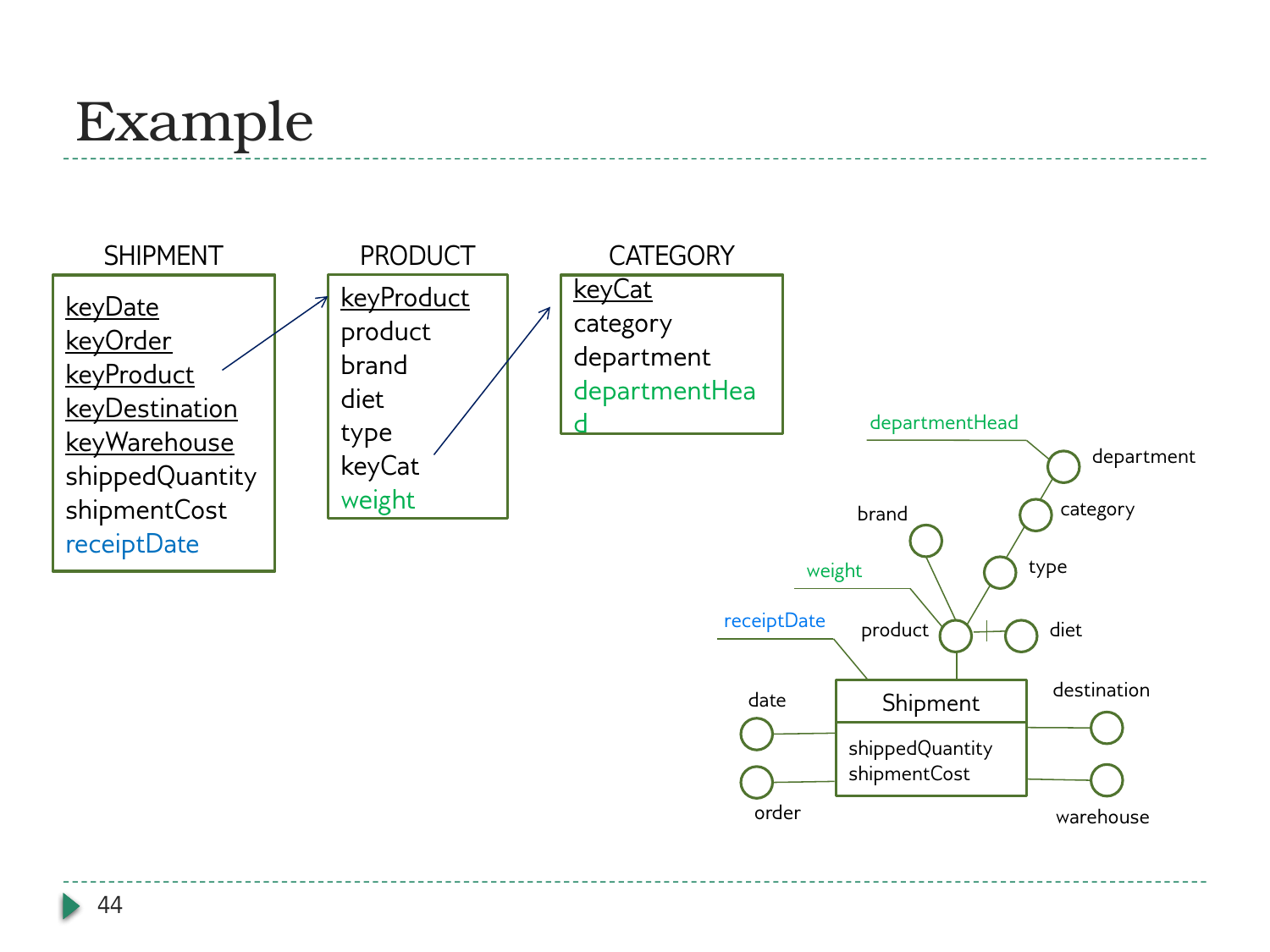

# Example
SHIPMENT
PRODUCT
CATEGORY
keyDate
keyOrder
keyProduct
keyDestination
keyWarehouse
shippedQuantity
shipmentCost
receiptDate
keyProduct
product
brand
diet
type
keyCat
weight
keyCat
category
department
departmentHead
departmentHead
department

category
brand

type
weight

receiptDate
product
diet

destination
date
Shipment

shippedQuantity
shipmentCost

order
warehouse
44